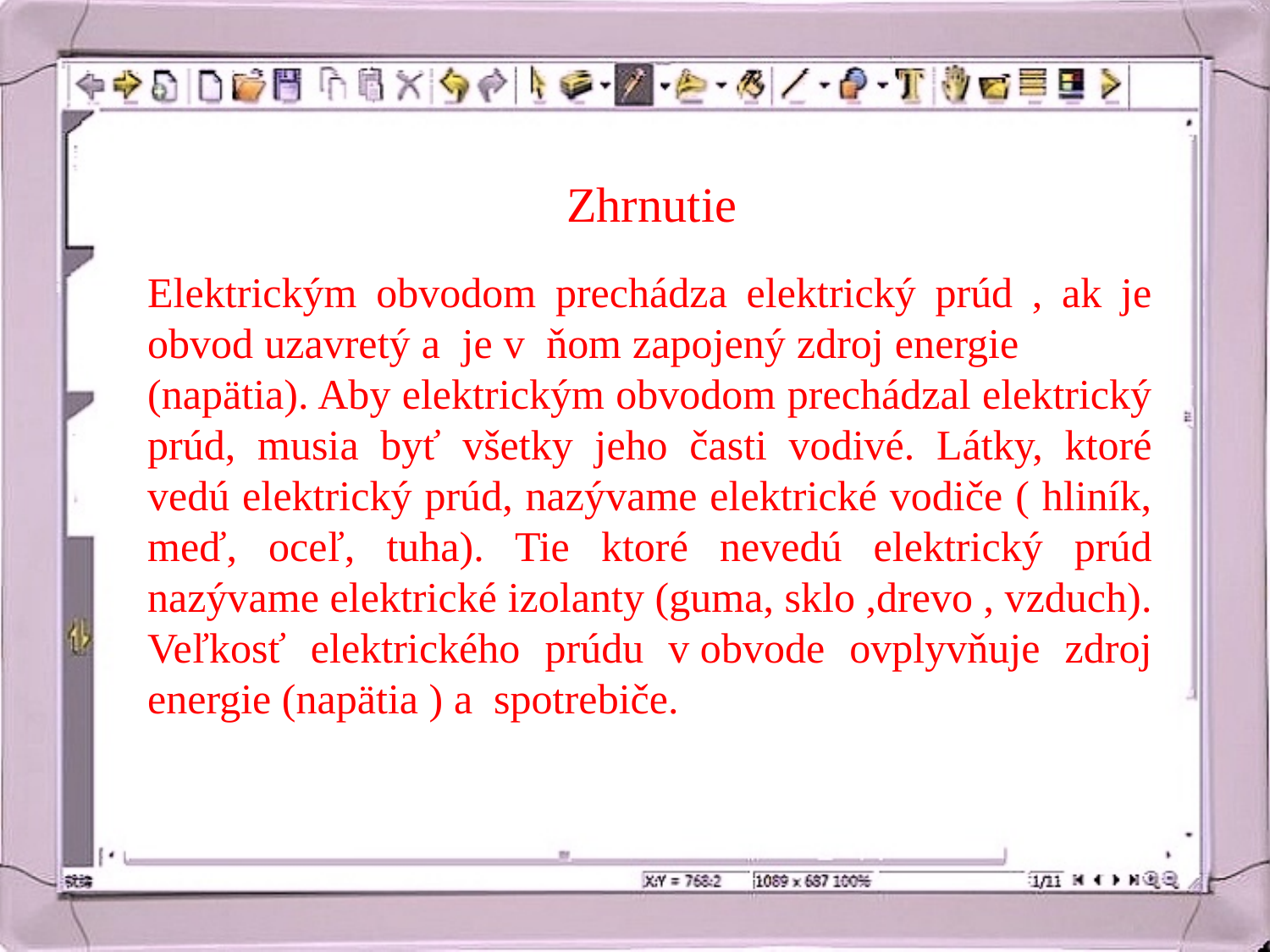

Zhrnutie

Elektrickým obvodom prechádza elektrický prúd , ak je obvod uzavretý a  je v  ňom zapojený zdroj energie             (napätia). Aby elektrickým obvodom prechádzal elektrický prúd, musia byť všetky jeho časti vodivé. Látky, ktoré vedú elektrický prúd, nazývame elektrické vodiče ( hliník, meď, oceľ, tuha). Tie ktoré nevedú elektrický prúd nazývame elektrické izolanty (guma, sklo ,drevo , vzduch). Veľkosť elektrického prúdu v obvode ovplyvňuje zdroj energie (napätia ) a  spotrebiče.